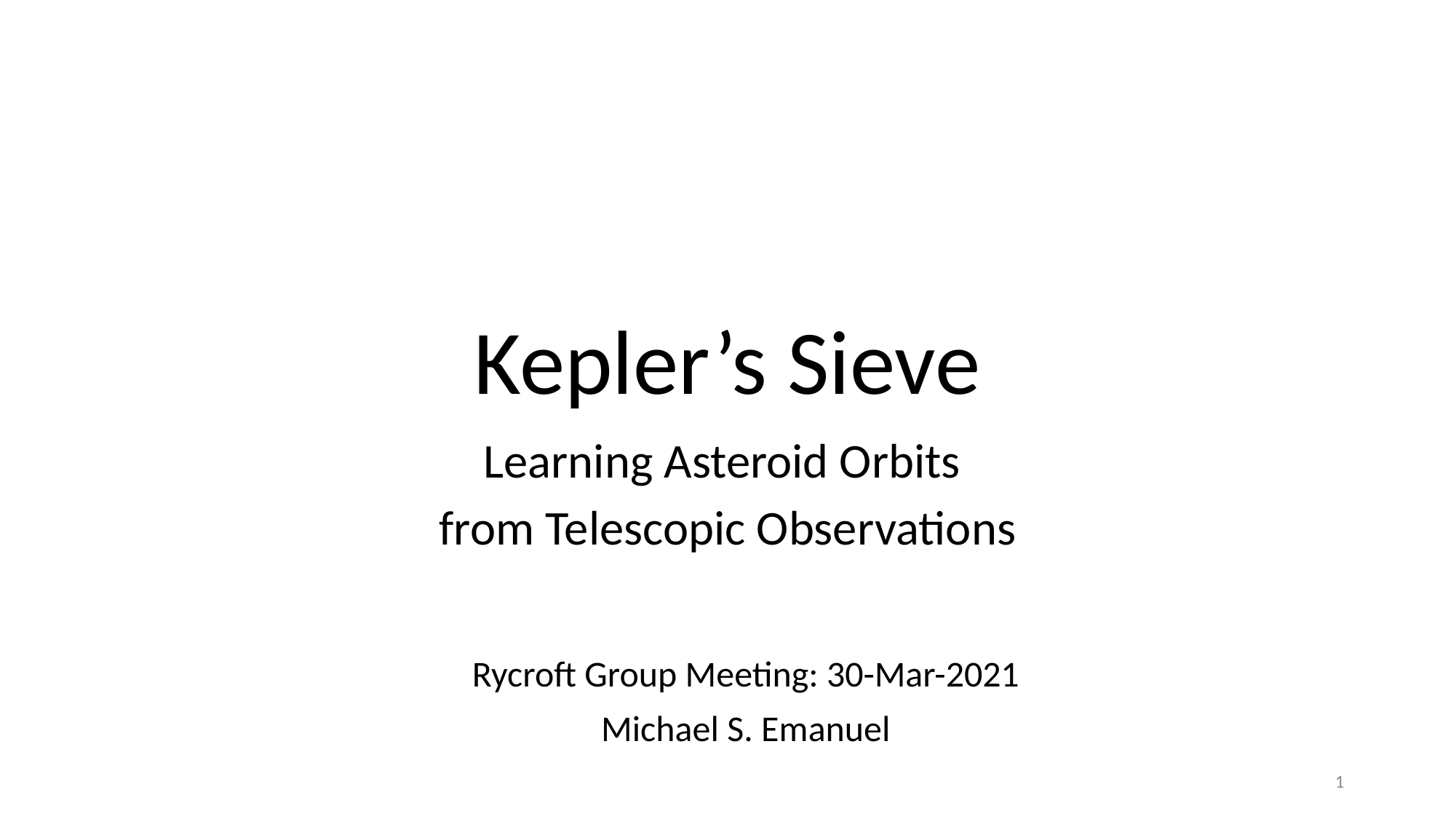

# Kepler’s Sieve
Learning Asteroid Orbits
from Telescopic Observations
Rycroft Group Meeting: 30-Mar-2021
Michael S. Emanuel
1